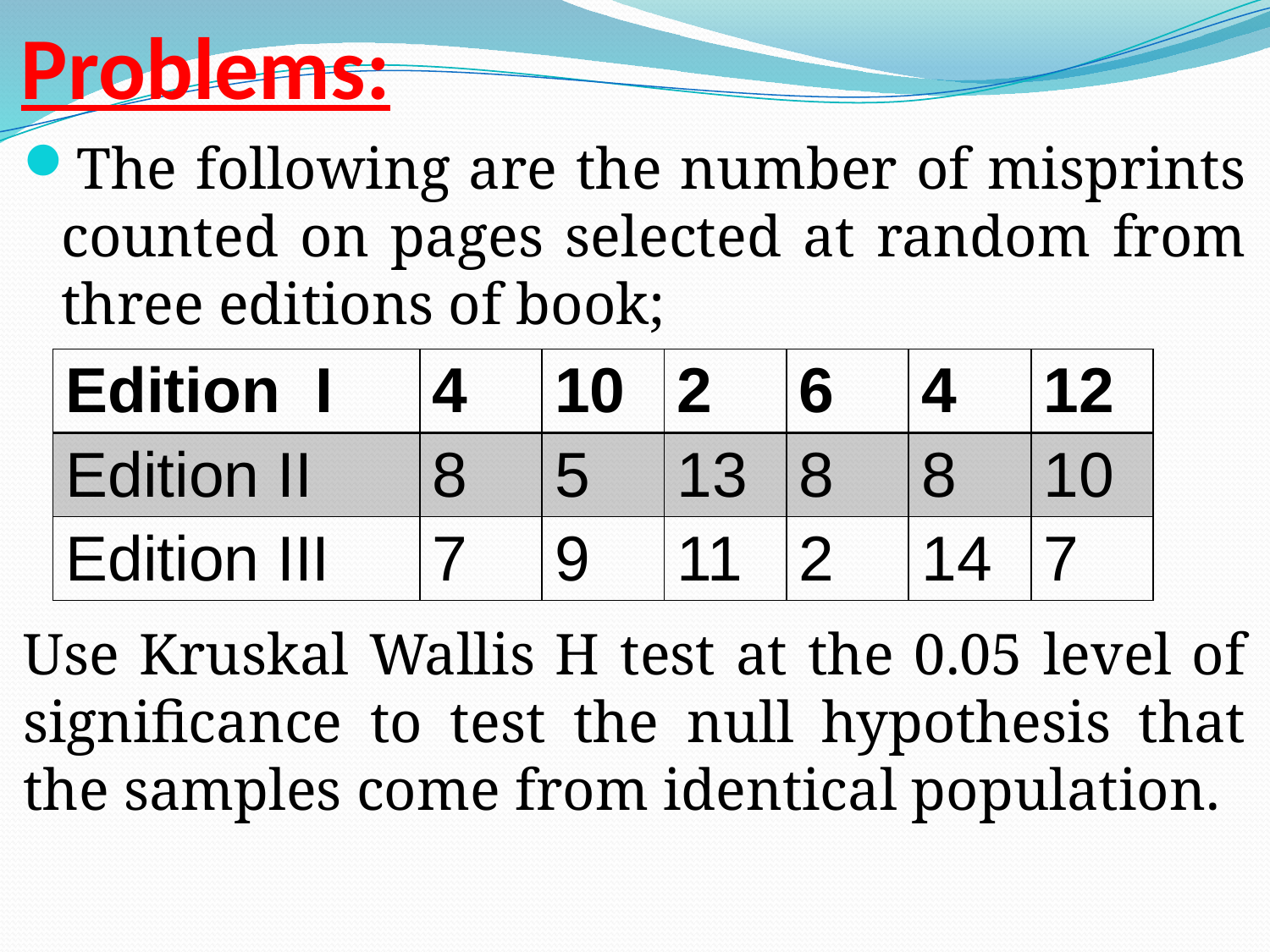

# Problems:
The following are the number of misprints counted on pages selected at random from three editions of book;

Use Kruskal Wallis H test at the 0.05 level of significance to test the null hypothesis that the samples come from identical population.
| Edition I | 4 | 10 | 2 | 6 | 4 | 12 |
| --- | --- | --- | --- | --- | --- | --- |
| Edition II | 8 | 5 | 13 | 8 | 8 | 10 |
| Edition III | 7 | 9 | 11 | 2 | 14 | 7 |